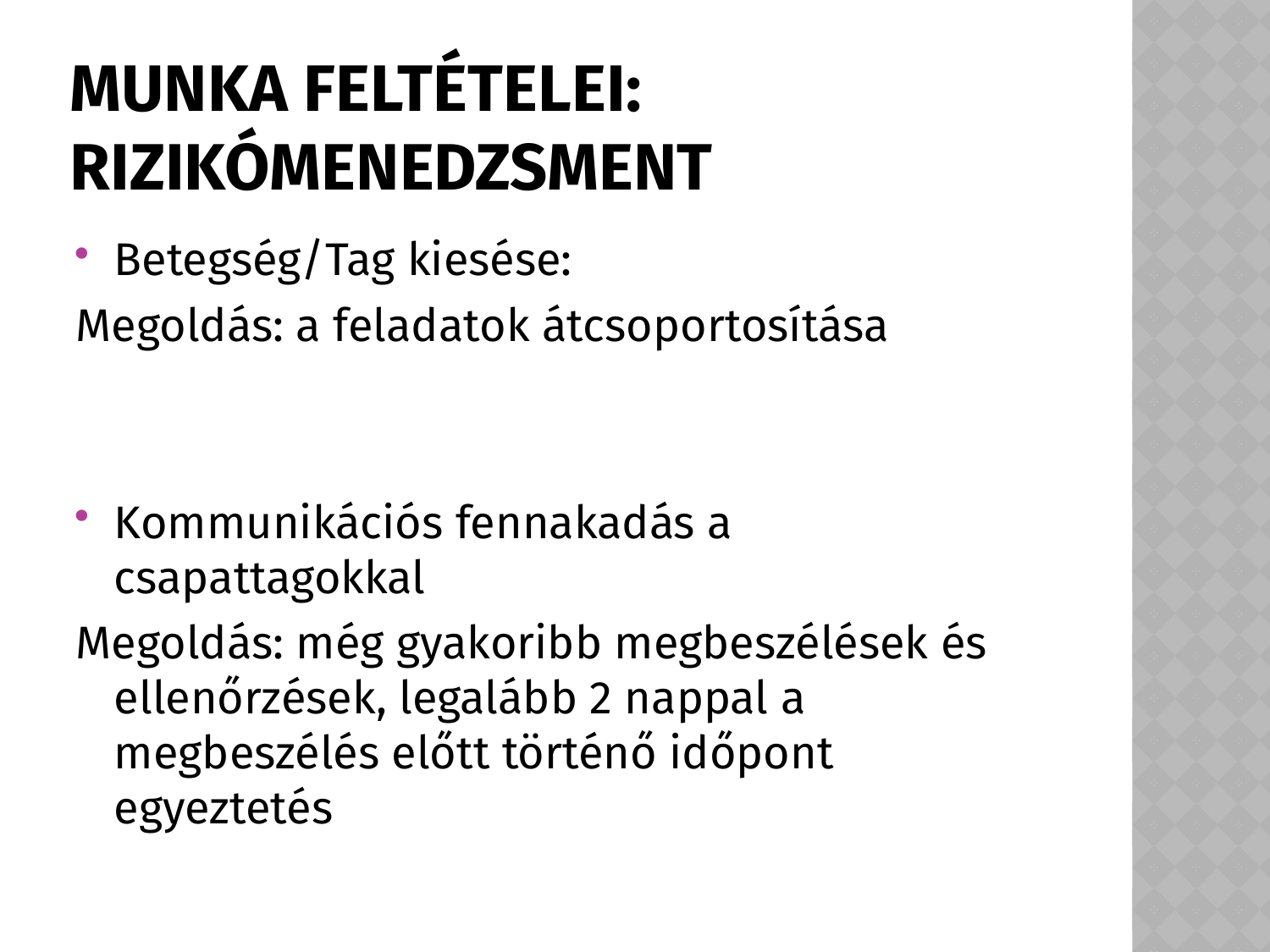

# Munka feltételei: Rizikómenedzsment
Betegség/Tag kiesése:
Megoldás: a feladatok átcsoportosítása

Kommunikációs fennakadás a csapattagokkal
Megoldás: még gyakoribb megbeszélések és ellenőrzések, legalább 2 nappal a megbeszélés előtt történő időpont egyeztetés